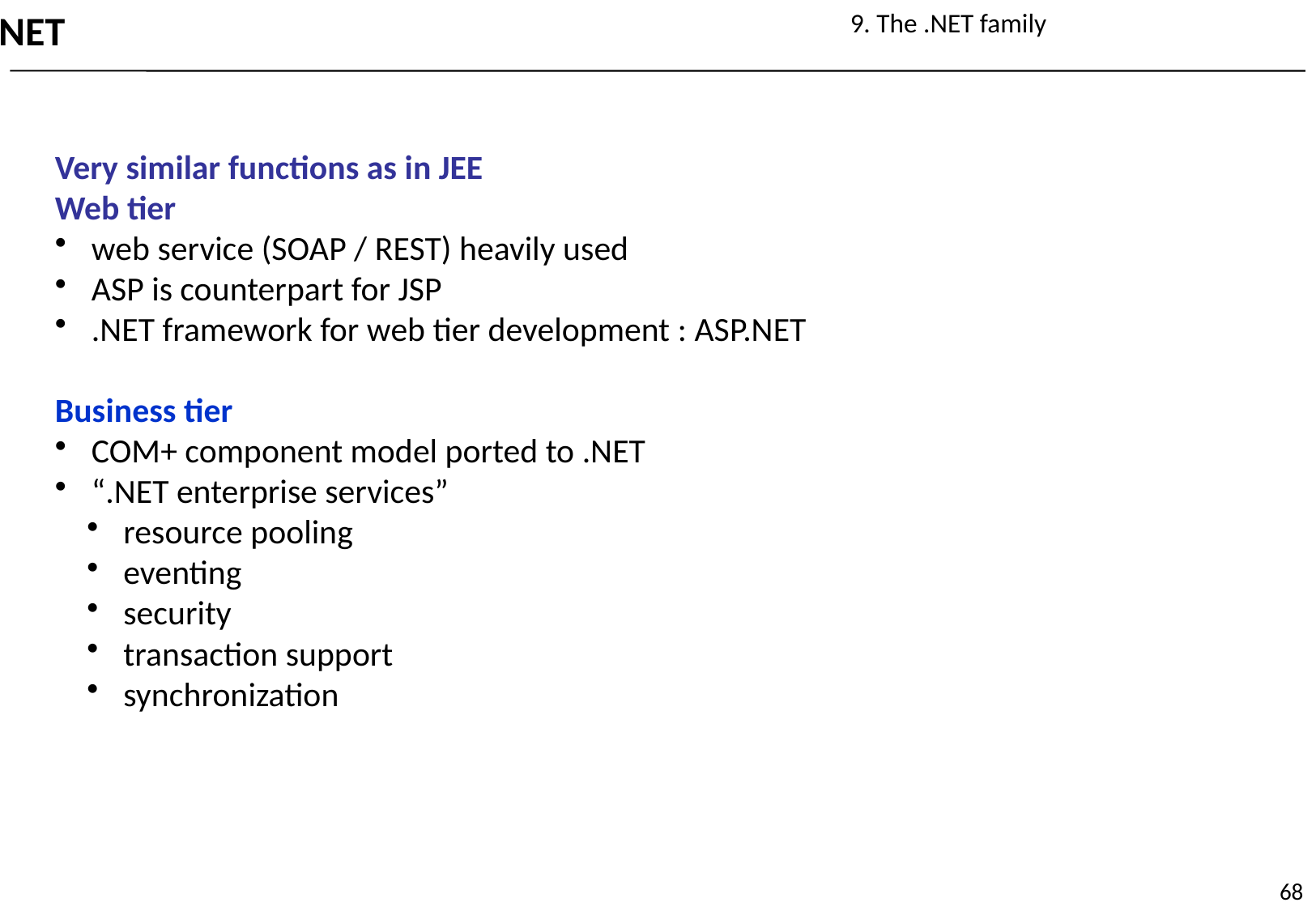

9. The .NET family

.NET
Very similar functions as in JEE
Web tier
 web service (SOAP / REST) heavily used
 ASP is counterpart for JSP
 .NET framework for web tier development : ASP.NET

Business tier
 COM+ component model ported to .NET
 “.NET enterprise services”
 resource pooling
 eventing
 security
 transaction support
 synchronization

68